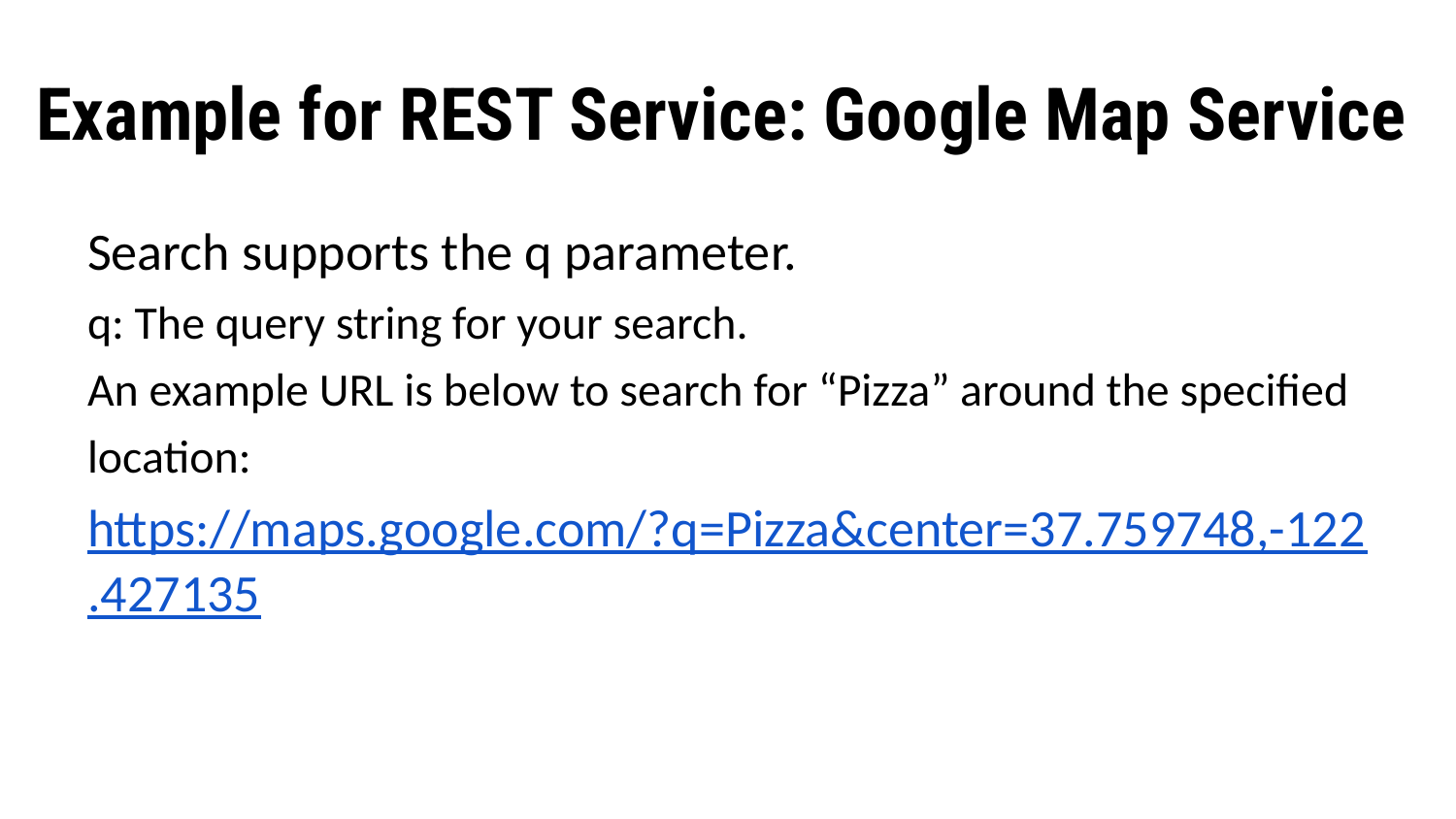

# Example for REST Service: Google Map Service
Search supports the q parameter.​
q: The query string for your search.​
An example URL is below to search for “Pizza” around the specified location:​
https://maps.google.com/?q=Pizza&center=37.759748,-122.427135